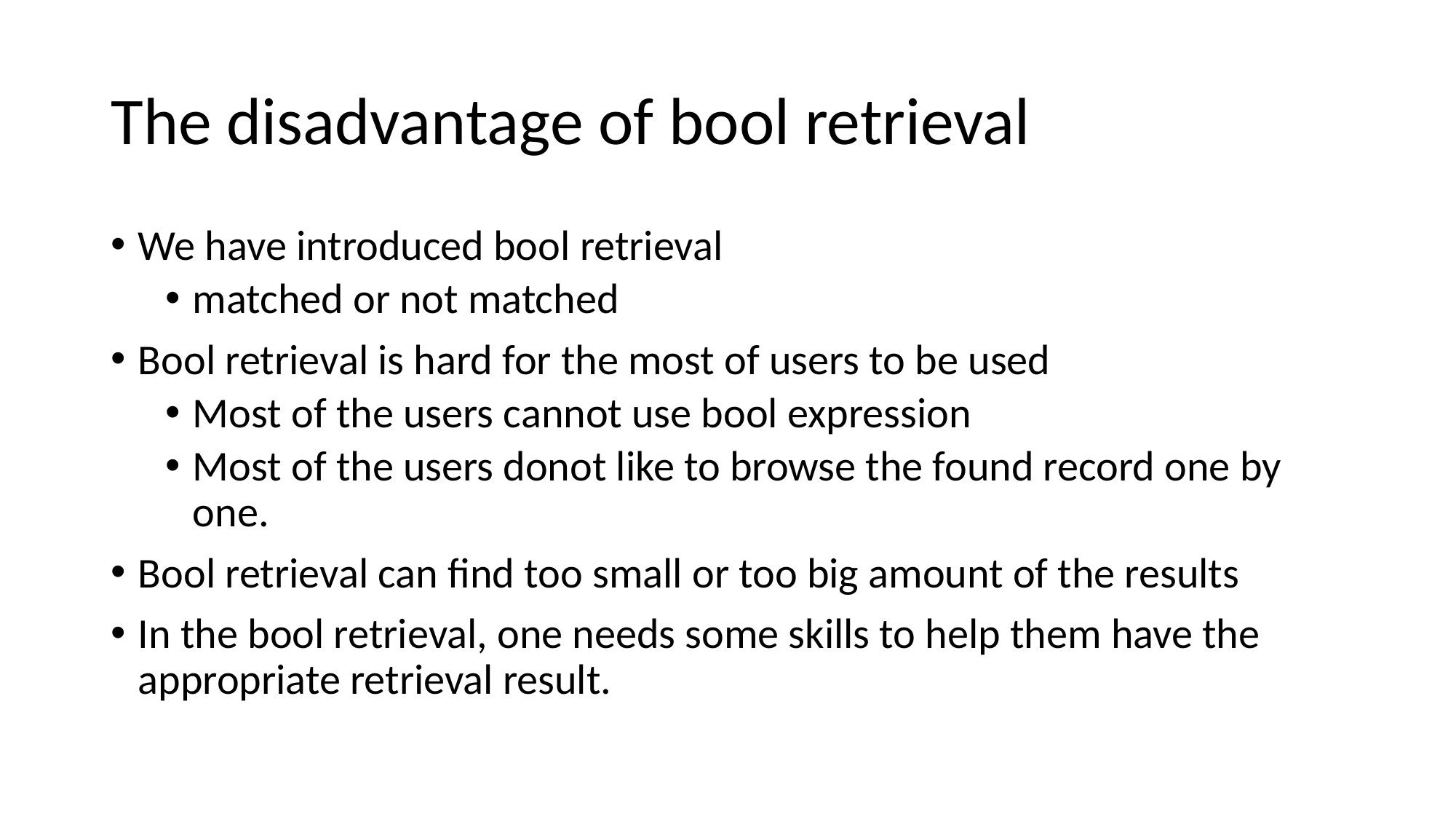

# The disadvantage of bool retrieval
We have introduced bool retrieval
matched or not matched
Bool retrieval is hard for the most of users to be used
Most of the users cannot use bool expression
Most of the users donot like to browse the found record one by one.
Bool retrieval can find too small or too big amount of the results
In the bool retrieval, one needs some skills to help them have the appropriate retrieval result.